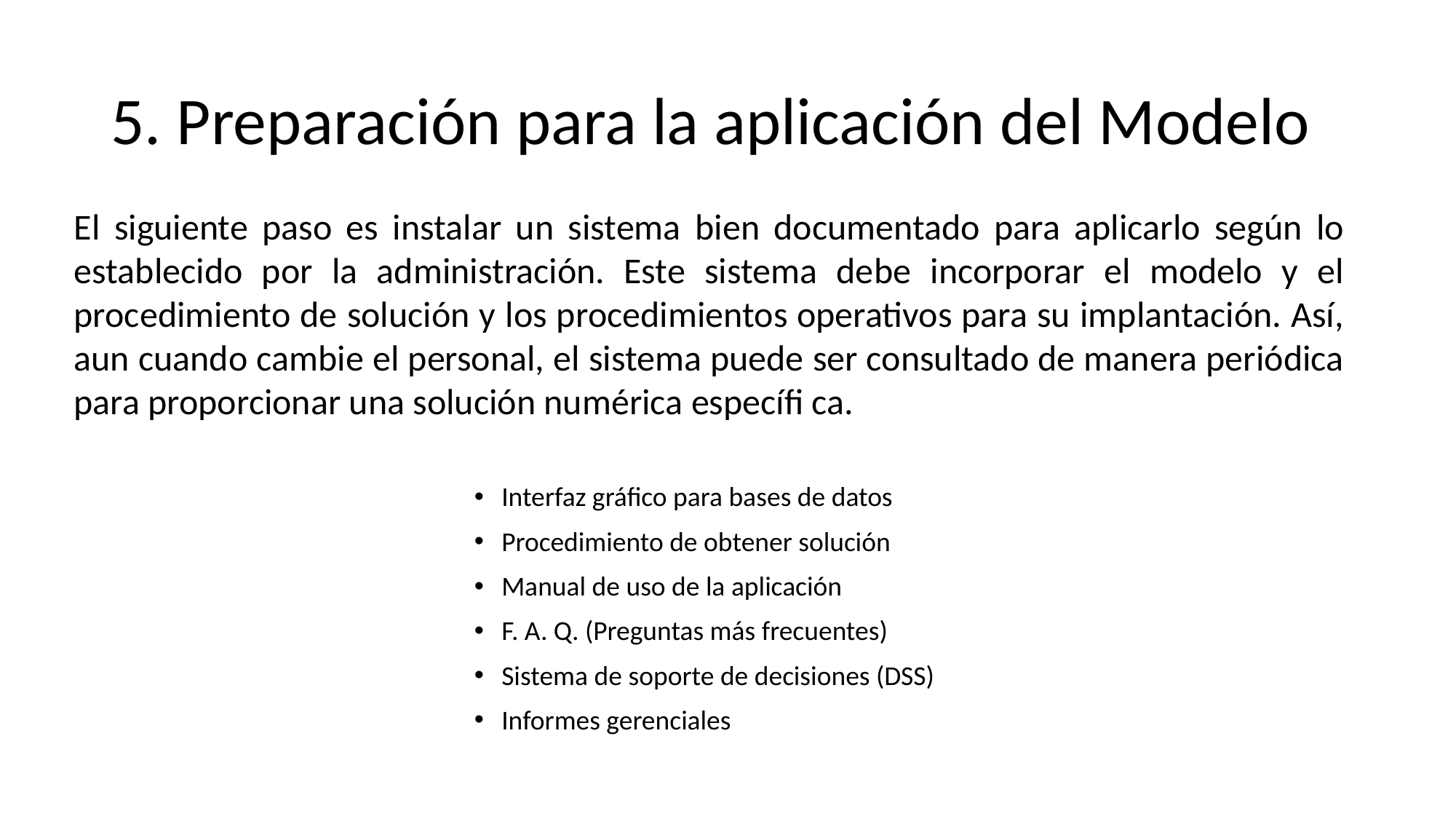

# 5. Preparación para la aplicación del Modelo
El siguiente paso es instalar un sistema bien documentado para aplicarlo según lo establecido por la administración. Este sistema debe incorporar el modelo y el procedimiento de solución y los procedimientos operativos para su implantación. Así, aun cuando cambie el personal, el sistema puede ser consultado de manera periódica para proporcionar una solución numérica específi ca.
Interfaz gráfico para bases de datos
Procedimiento de obtener solución
Manual de uso de la aplicación
F. A. Q. (Preguntas más frecuentes)
Sistema de soporte de decisiones (DSS)
Informes gerenciales